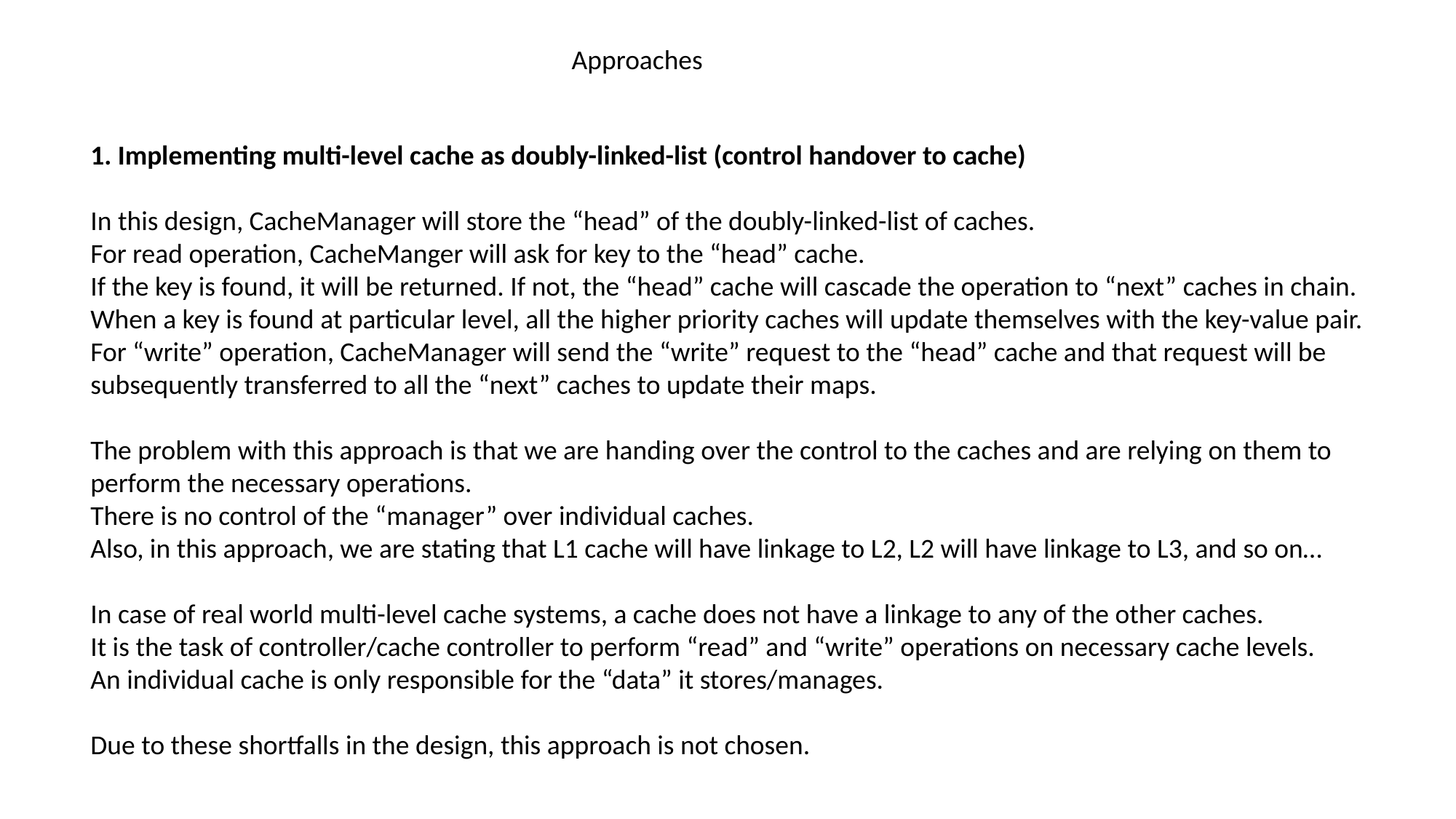

Approaches
1. Implementing multi-level cache as doubly-linked-list (control handover to cache)

In this design, CacheManager will store the “head” of the doubly-linked-list of caches.
For read operation, CacheManger will ask for key to the “head” cache.
If the key is found, it will be returned. If not, the “head” cache will cascade the operation to “next” caches in chain.
When a key is found at particular level, all the higher priority caches will update themselves with the key-value pair.
For “write” operation, CacheManager will send the “write” request to the “head” cache and that request will be subsequently transferred to all the “next” caches to update their maps.

The problem with this approach is that we are handing over the control to the caches and are relying on them to perform the necessary operations.
There is no control of the “manager” over individual caches.
Also, in this approach, we are stating that L1 cache will have linkage to L2, L2 will have linkage to L3, and so on…

In case of real world multi-level cache systems, a cache does not have a linkage to any of the other caches.
It is the task of controller/cache controller to perform “read” and “write” operations on necessary cache levels.
An individual cache is only responsible for the “data” it stores/manages.

Due to these shortfalls in the design, this approach is not chosen.